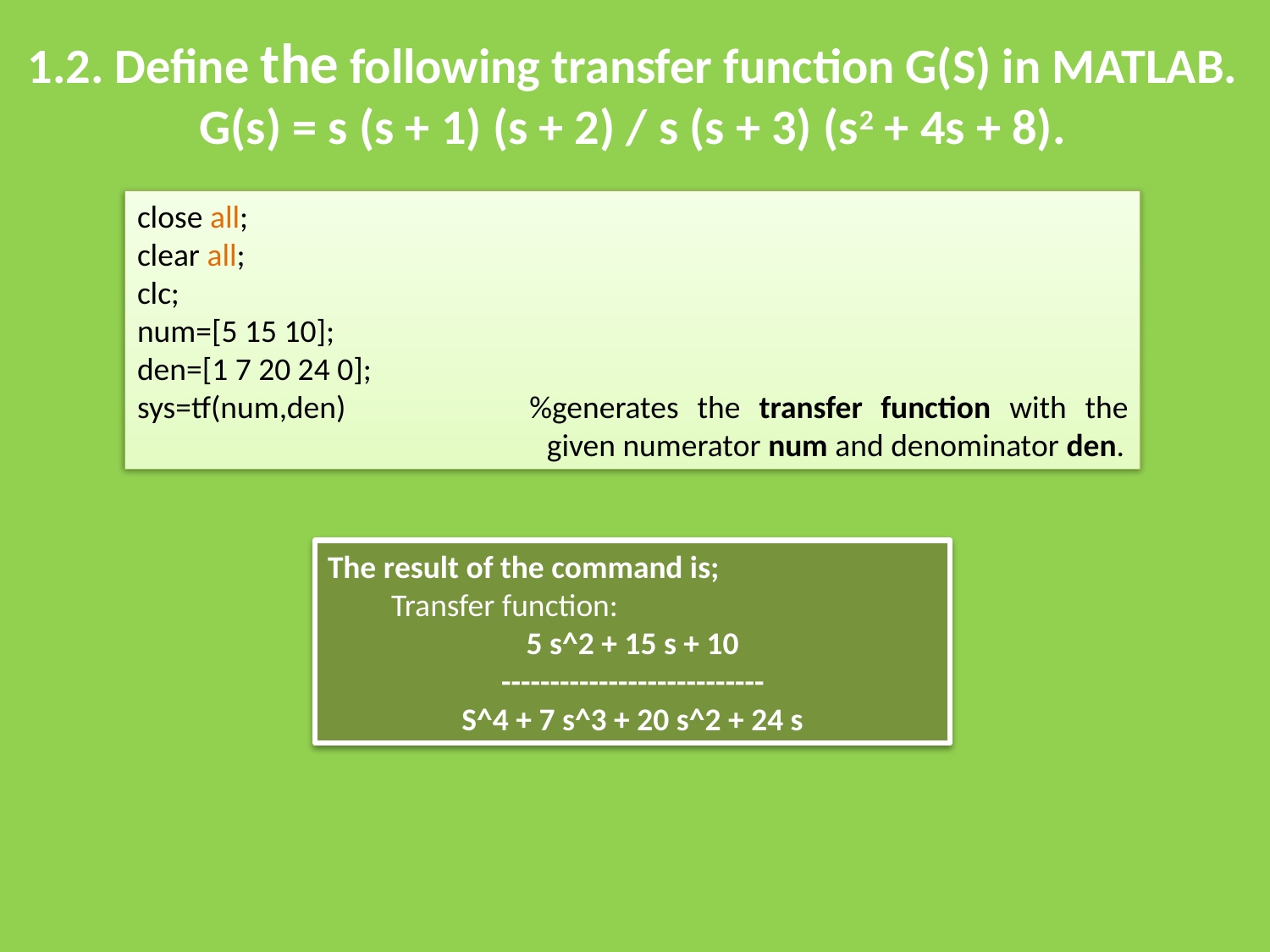

1.2. Define the following transfer function G(S) in MATLAB.
G(s) = s (s + 1) (s + 2) / s (s + 3) (s2 + 4s + 8).
close all;
clear all;
clc;
num=[5 15 10];
den=[1 7 20 24 0];
sys=tf(num,den) 		%generates the transfer function with the 			    given numerator num and denominator den.
The result of the command is;
Transfer function:
5 s^2 + 15 s + 10
---------------------------
S^4 + 7 s^3 + 20 s^2 + 24 s